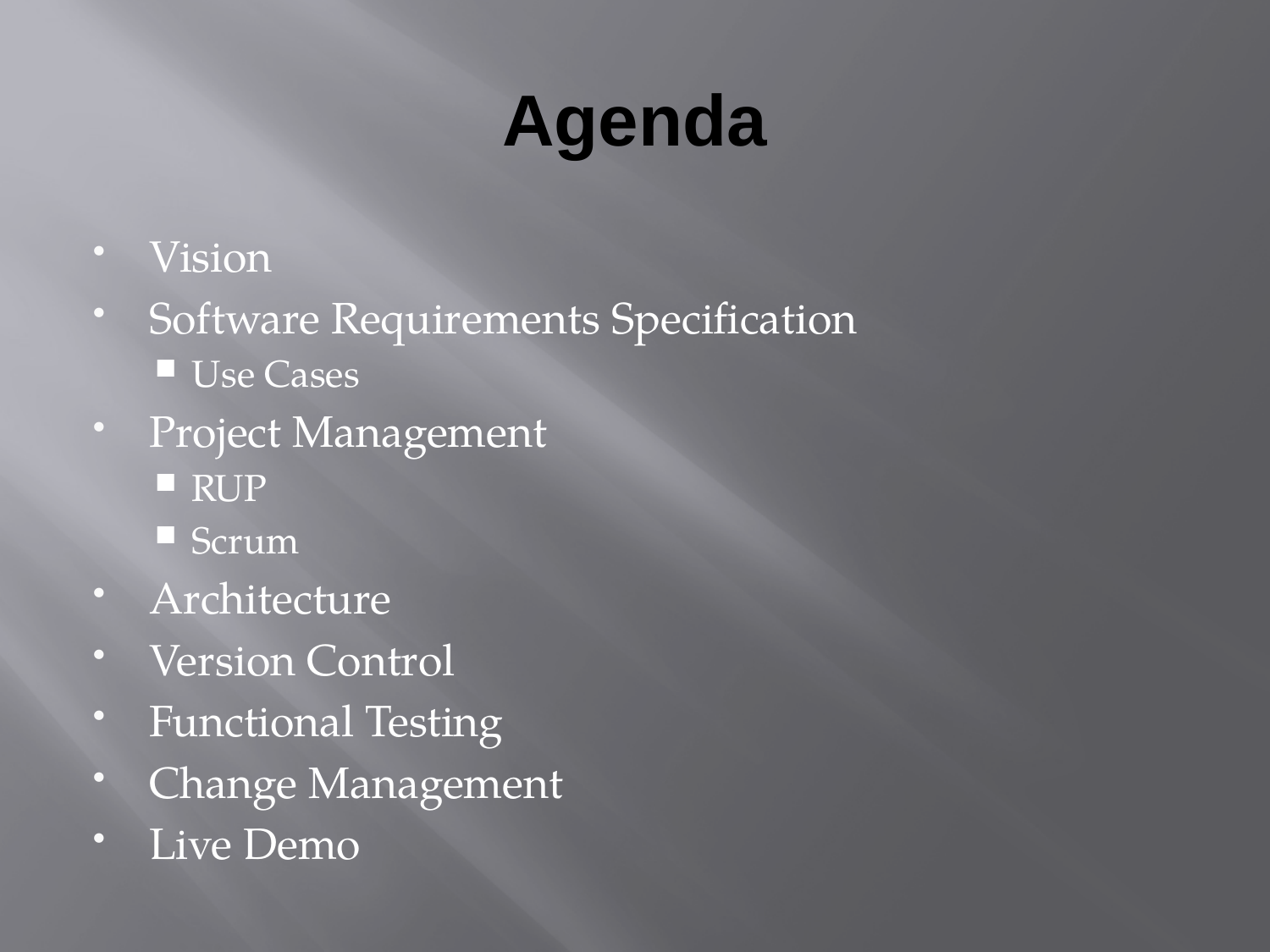

# Agenda
Vision
Software Requirements Specification
Use Cases
Project Management
RUP
Scrum
Architecture
Version Control
Functional Testing
Change Management
Live Demo